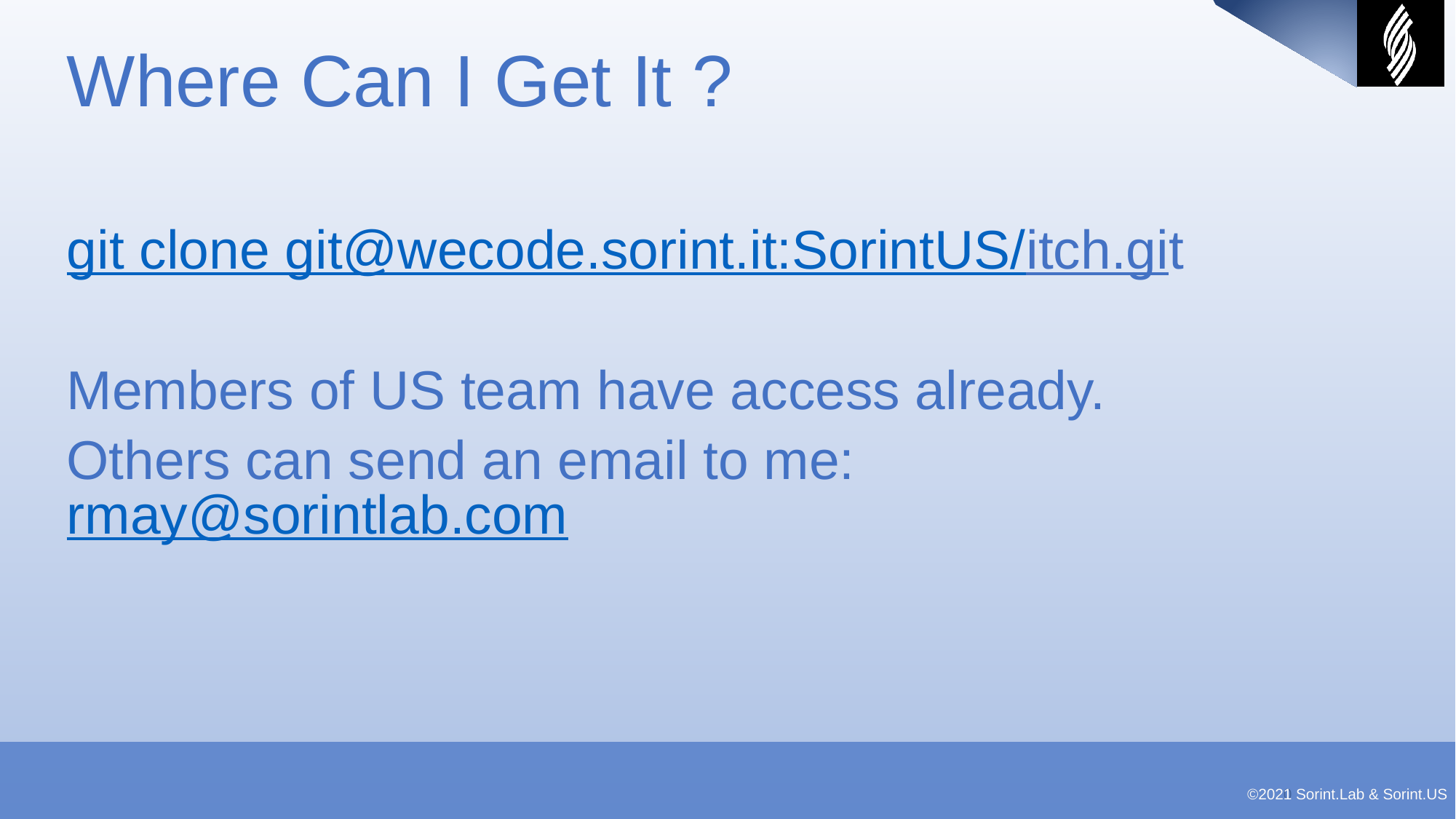

Where Can I Get It ?

git clone git@wecode.sorint.it:SorintUS/itch.git

Members of US team have access already.
Others can send an email to me: rmay@sorintlab.com